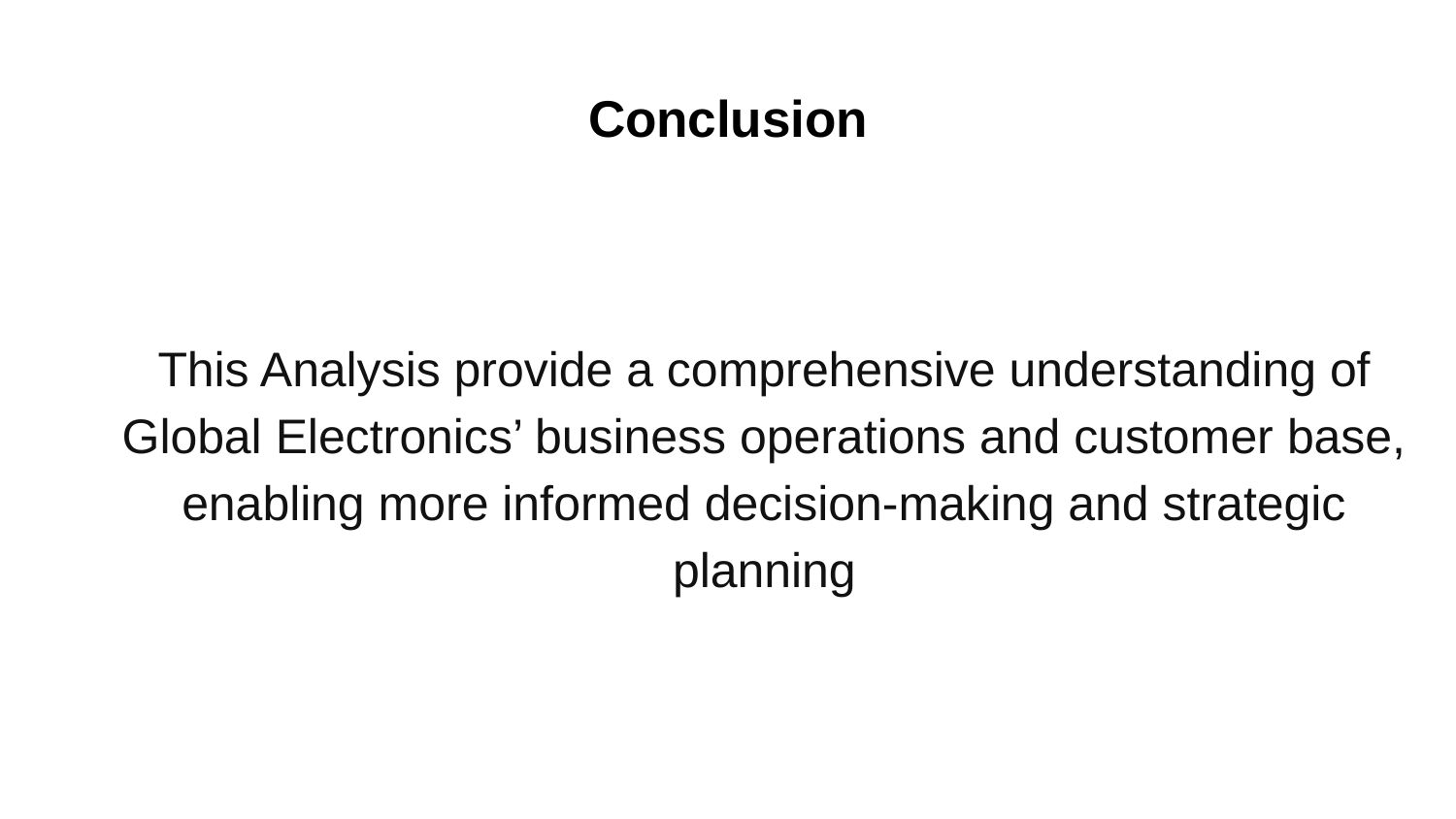

# Conclusion
This Analysis provide a comprehensive understanding of Global Electronics’ business operations and customer base, enabling more informed decision-making and strategic planning